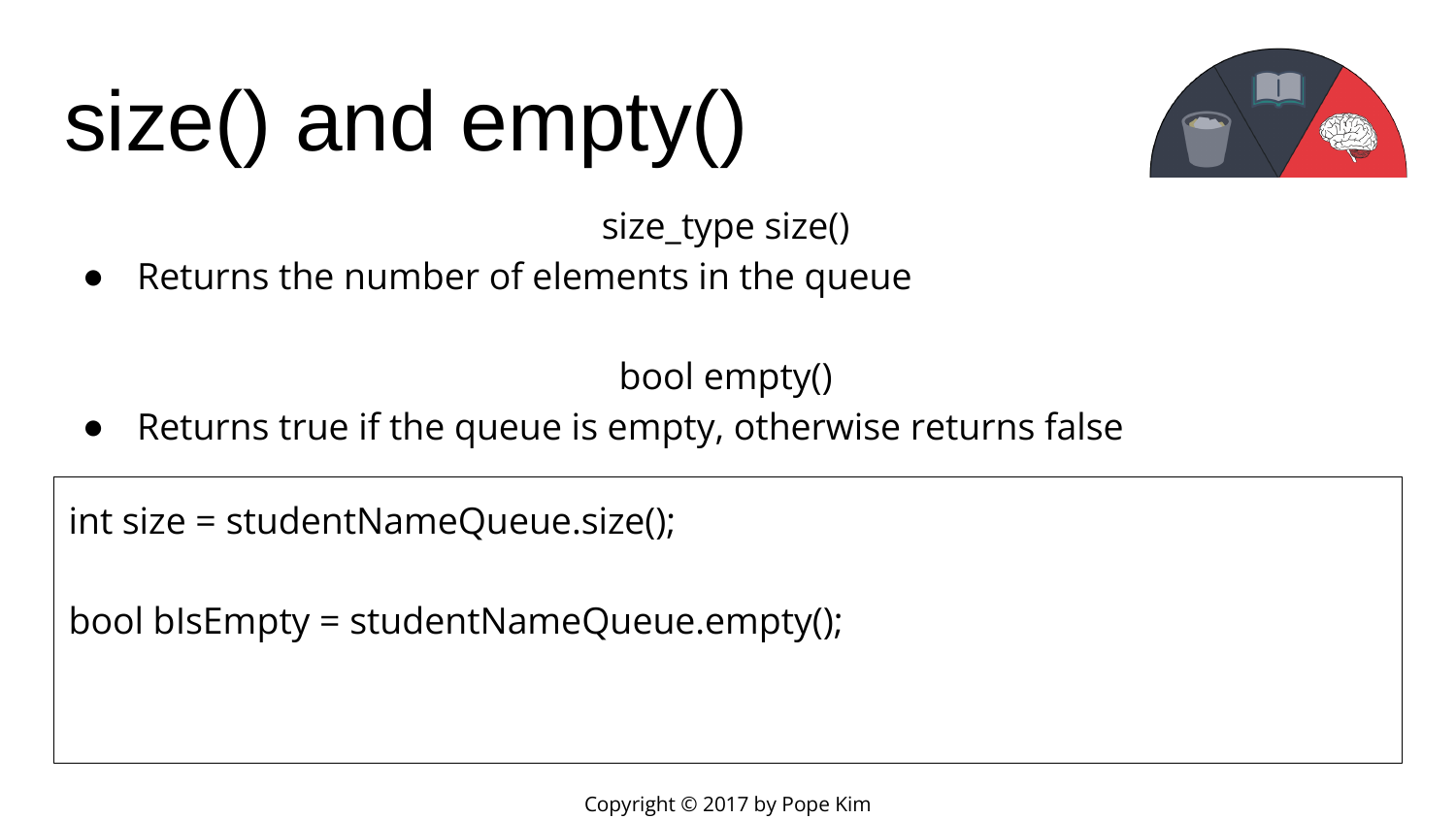

# size() and empty()
size_type size()
Returns the number of elements in the queue

bool empty()
Returns true if the queue is empty, otherwise returns false
int size = studentNameQueue.size();

bool bIsEmpty = studentNameQueue.empty();